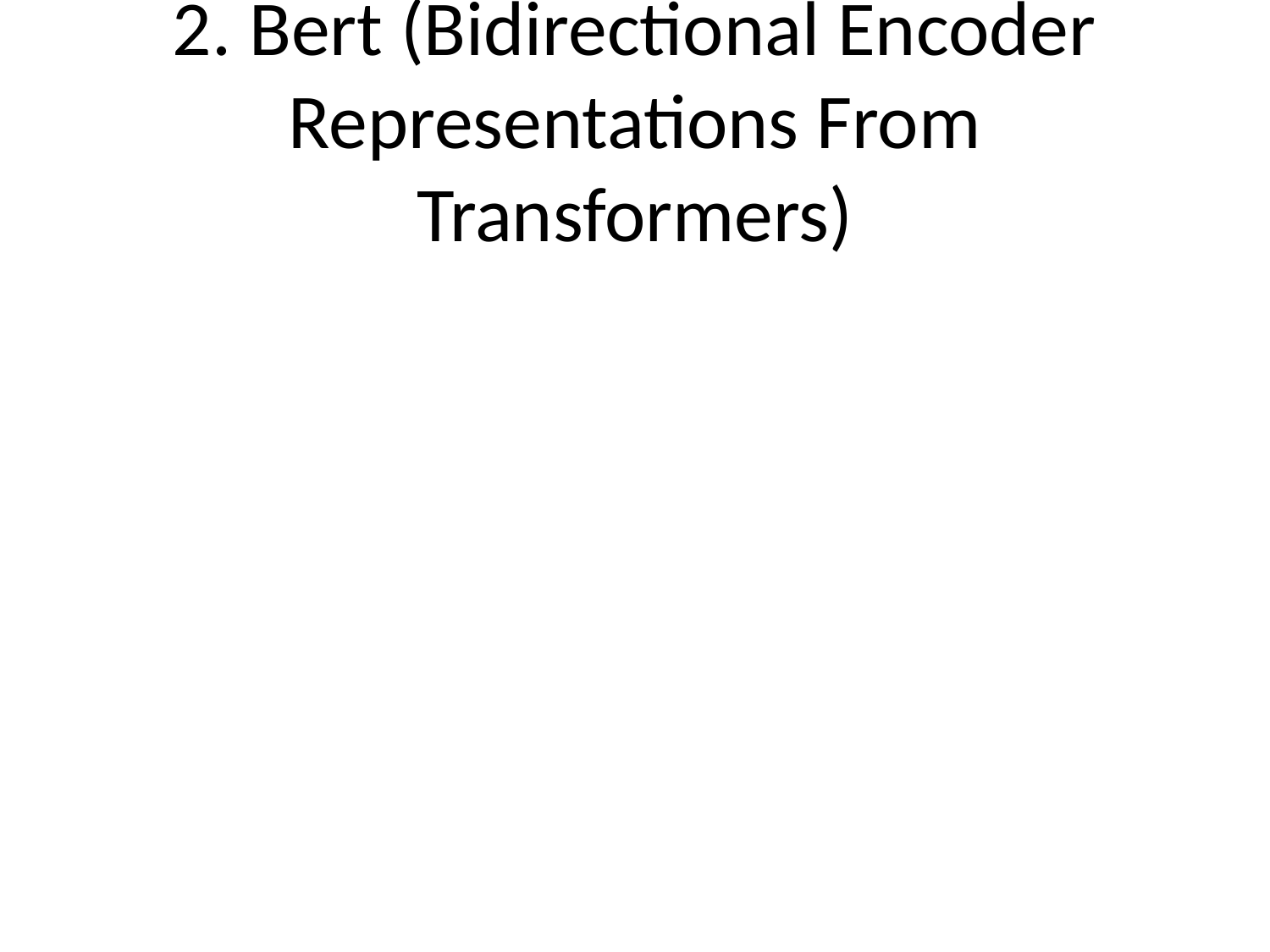

# 2. Bert (Bidirectional Encoder Representations From Transformers)